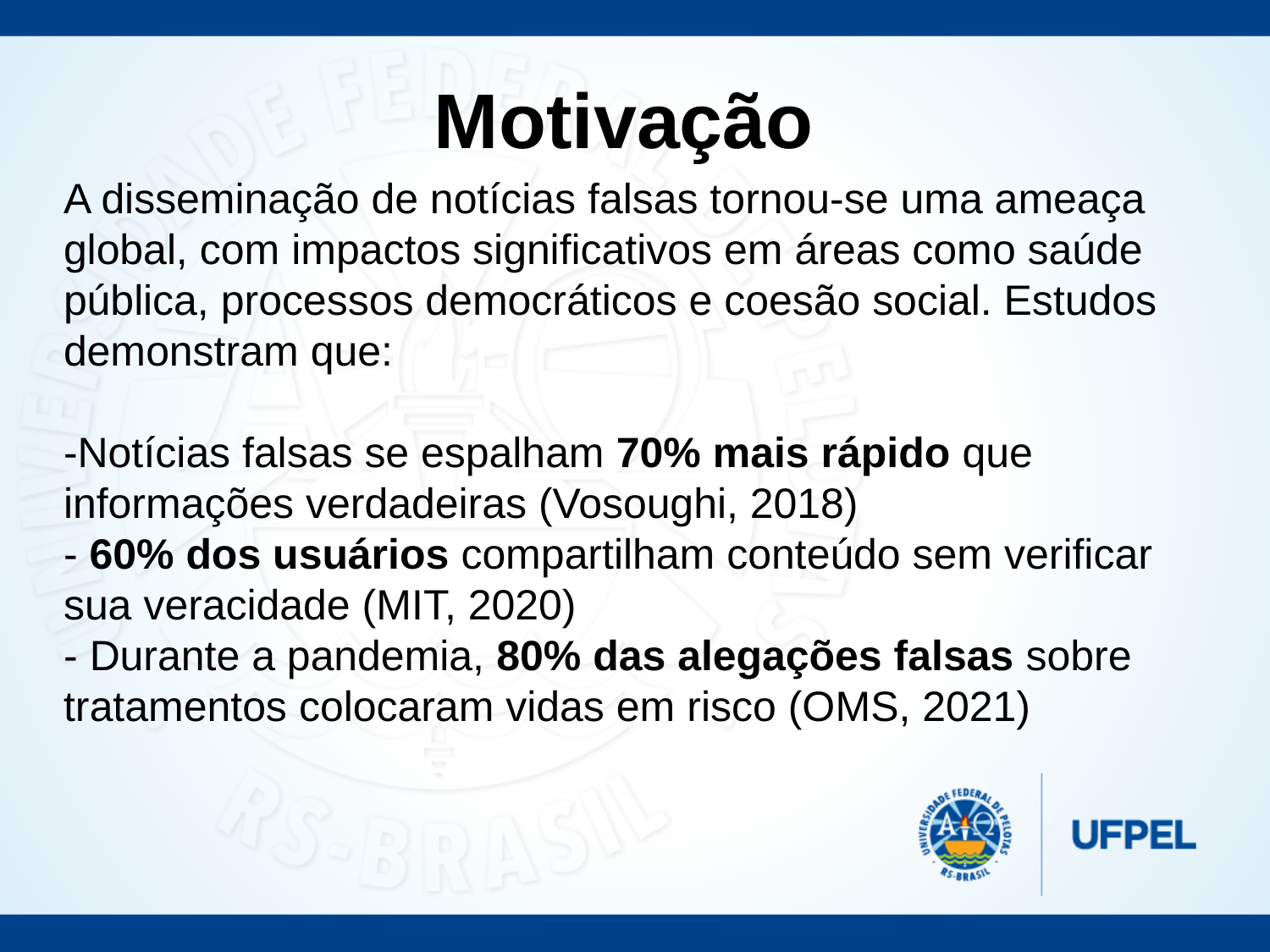

Motivação
A disseminação de notícias falsas tornou-se uma ameaça global, com impactos significativos em áreas como saúde pública, processos democráticos e coesão social. Estudos demonstram que:

-Notícias falsas se espalham 70% mais rápido que informações verdadeiras (Vosoughi, 2018)
- 60% dos usuários compartilham conteúdo sem verificar sua veracidade (MIT, 2020)
- Durante a pandemia, 80% das alegações falsas sobre tratamentos colocaram vidas em risco (OMS, 2021)